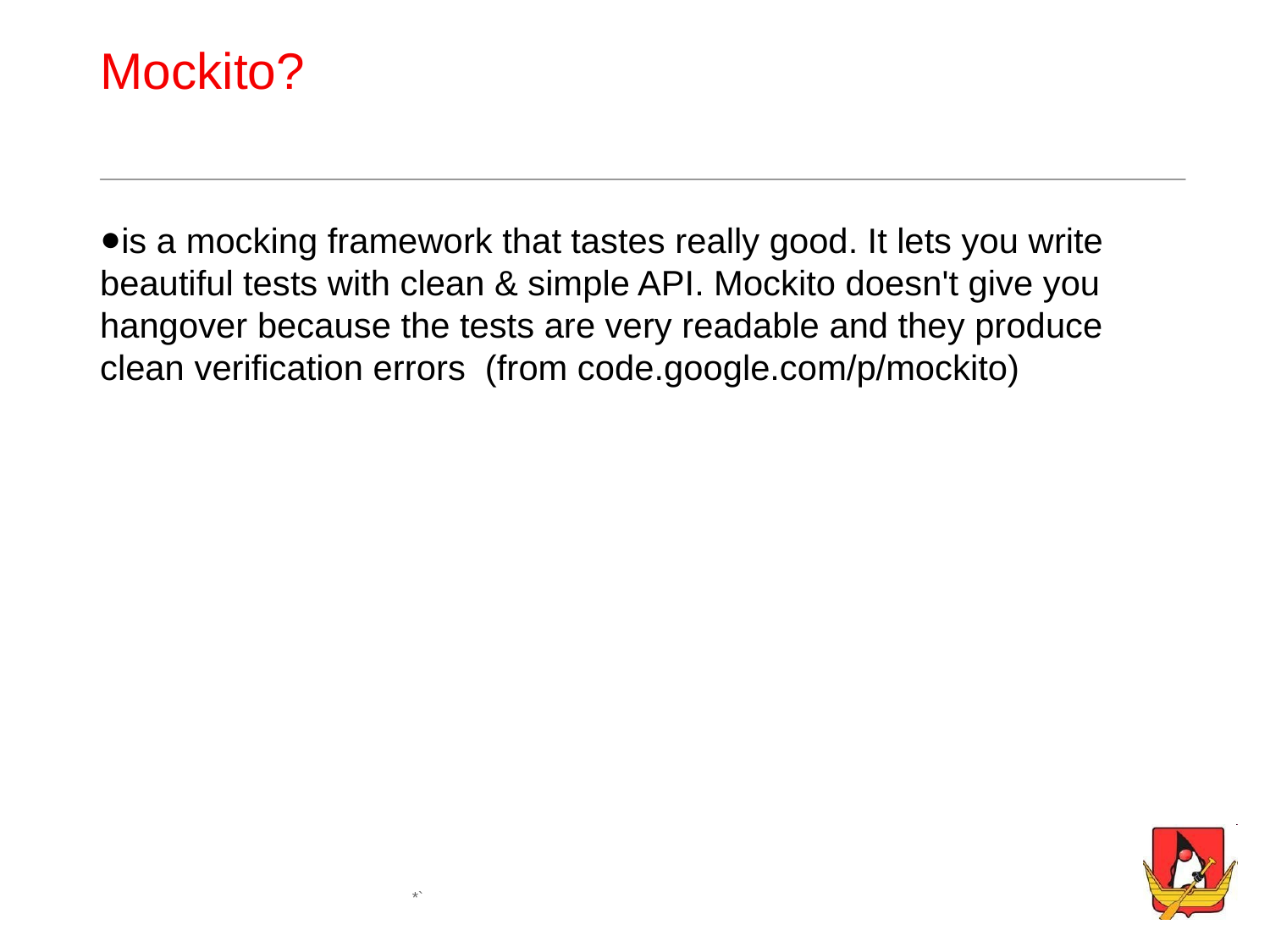

# Mockito?
is a mocking framework that tastes really good. It lets you write beautiful tests with clean & simple API. Mockito doesn't give you hangover because the tests are very readable and they produce clean verification errors  (from code.google.com/p/mockito)

*`